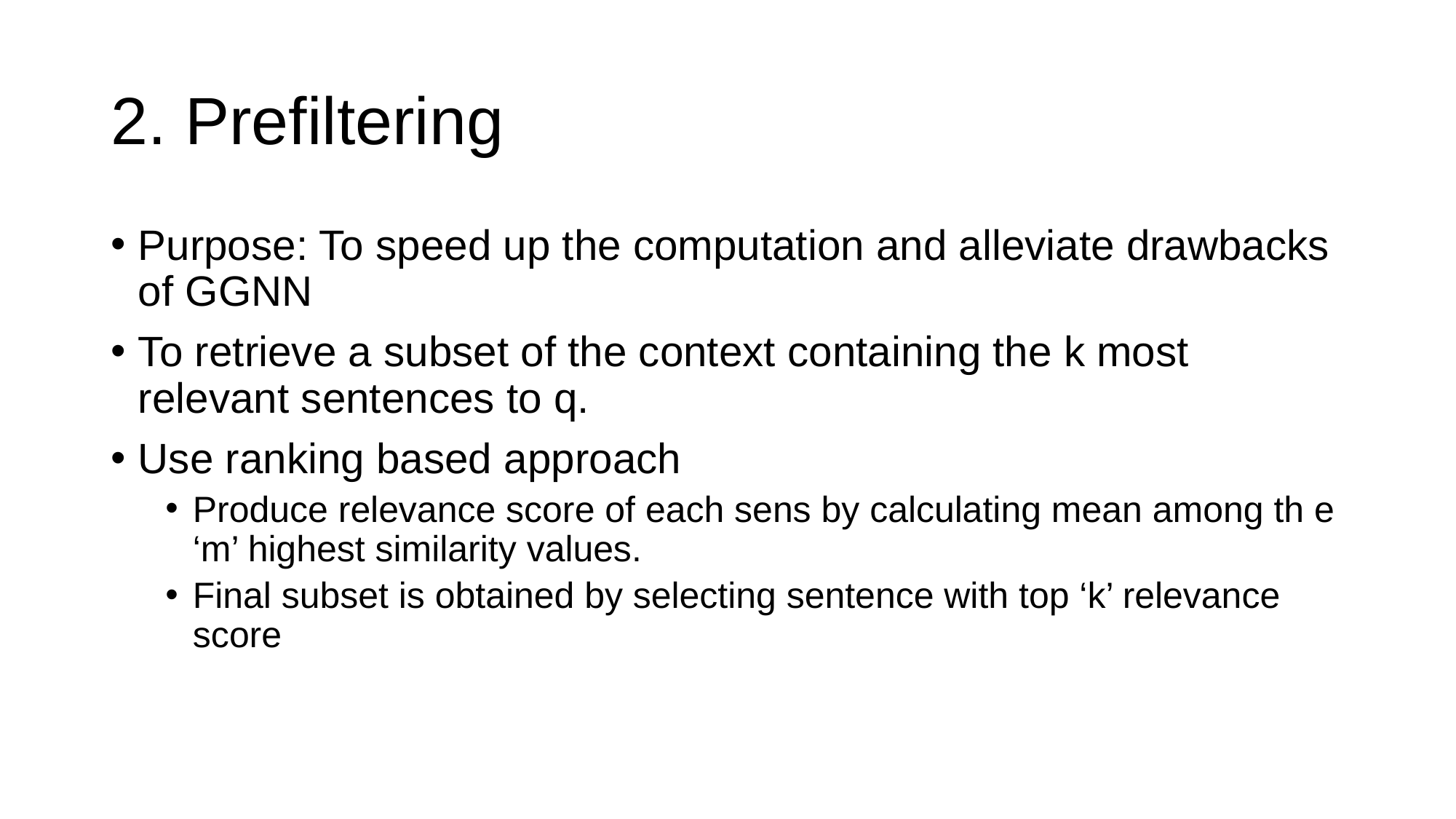

# 2. Prefiltering
Purpose: To speed up the computation and alleviate drawbacks of GGNN
To retrieve a subset of the context containing the k most relevant sentences to q.
Use ranking based approach
Produce relevance score of each sens by calculating mean among th e ‘m’ highest similarity values.
Final subset is obtained by selecting sentence with top ‘k’ relevance score